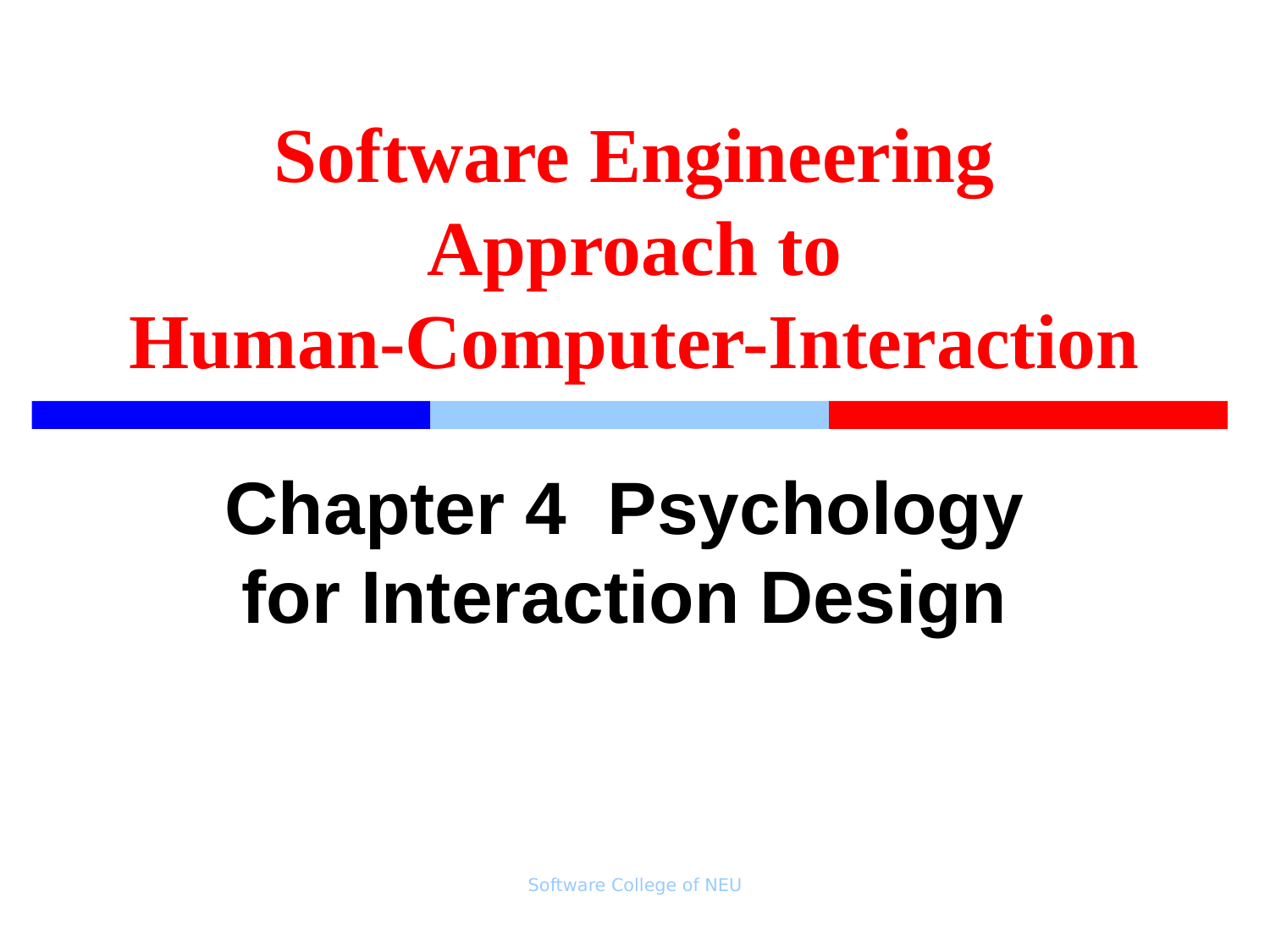

# Software Engineering Approach to Human-Computer-Interaction
Chapter 4  Psychology  for Interaction Design
Software College of NEU